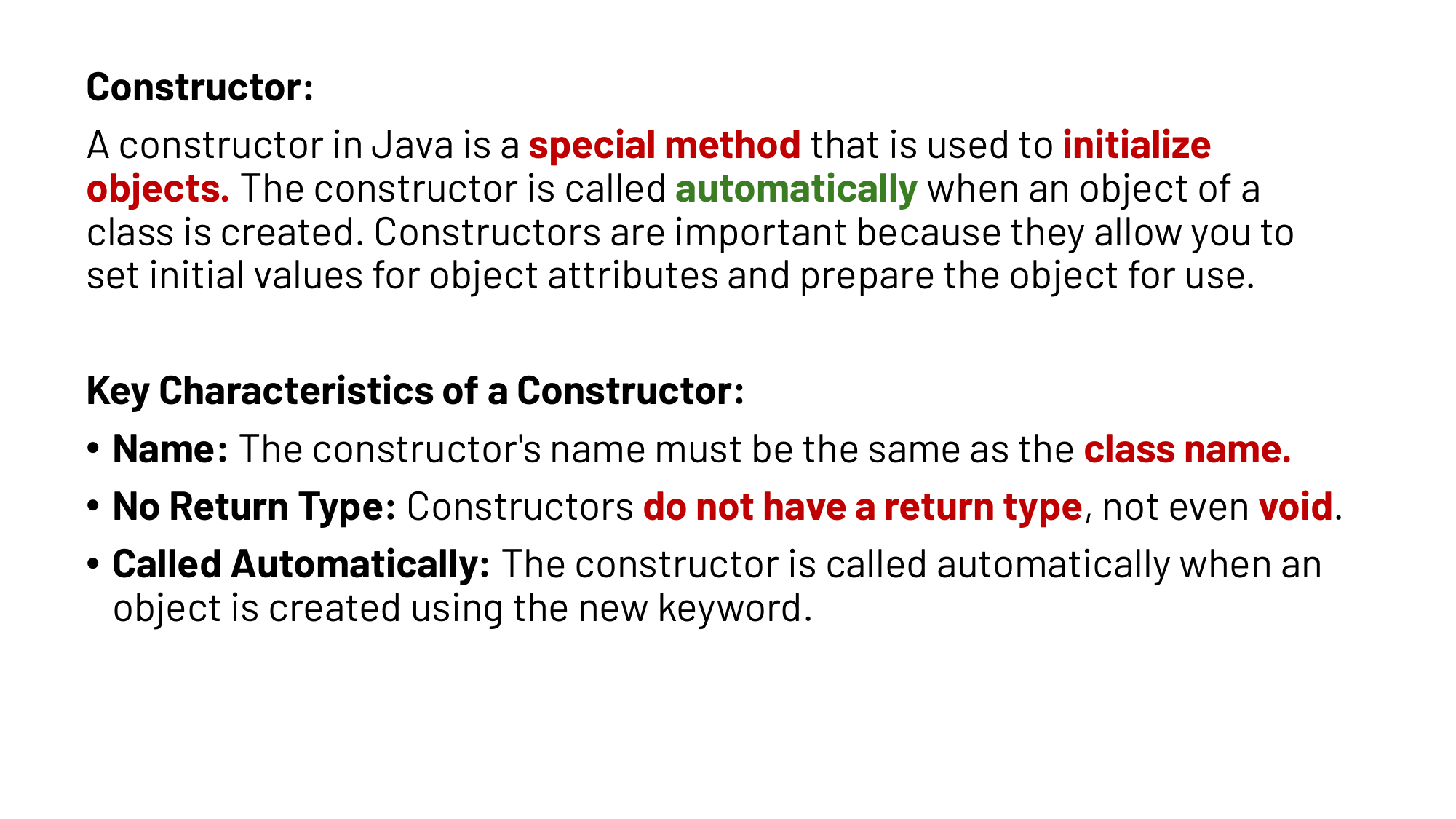

Constructor:
A constructor in Java is a special method that is used to initialize objects. The constructor is called automatically when an object of a class is created. Constructors are important because they allow you to set initial values for object attributes and prepare the object for use.

Key Characteristics of a Constructor:
Name: The constructor's name must be the same as the class name.
No Return Type: Constructors do not have a return type, not even void.
Called Automatically: The constructor is called automatically when an object is created using the new keyword.